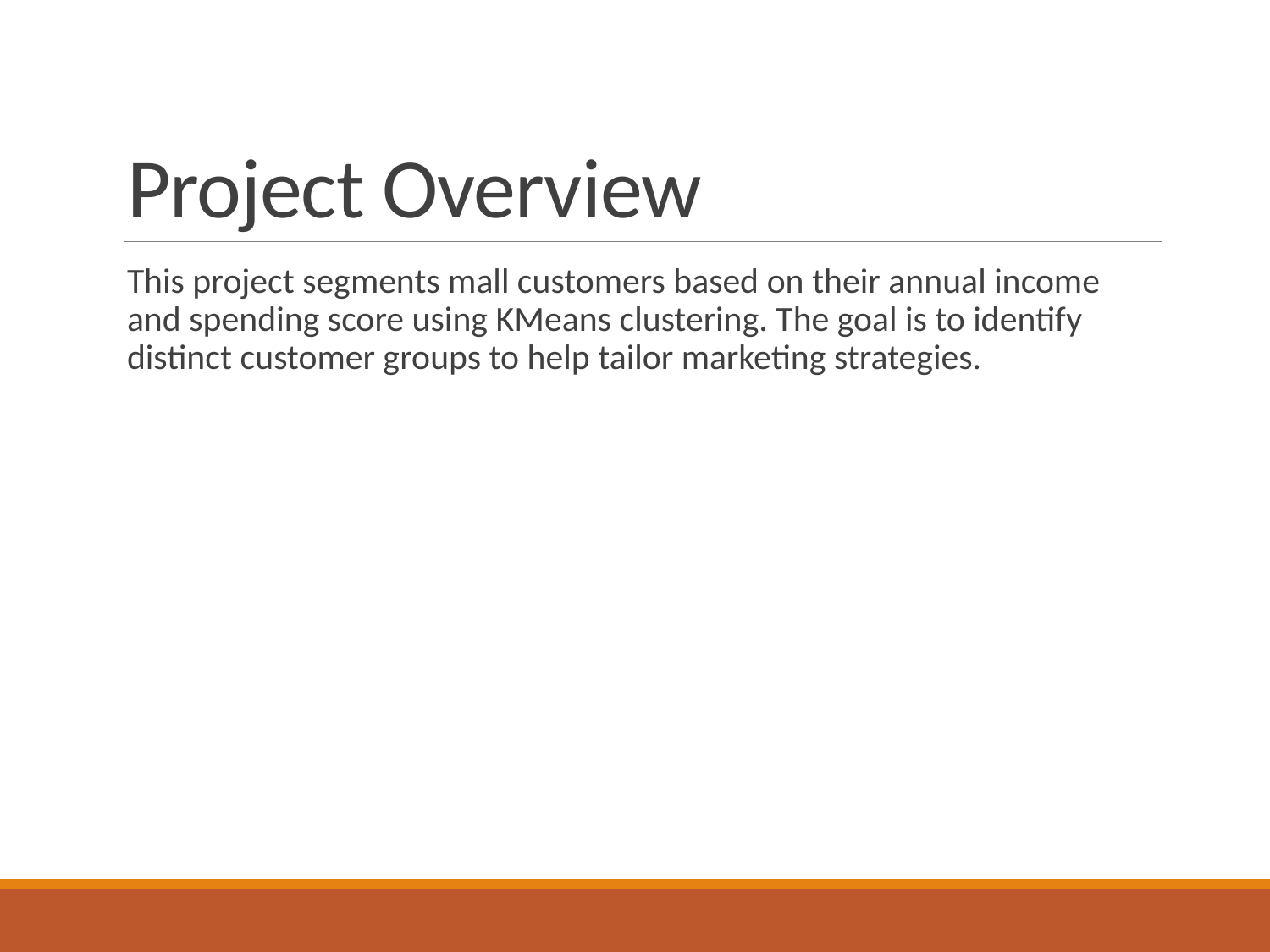

# Project Overview
This project segments mall customers based on their annual income and spending score using KMeans clustering. The goal is to identify distinct customer groups to help tailor marketing strategies.